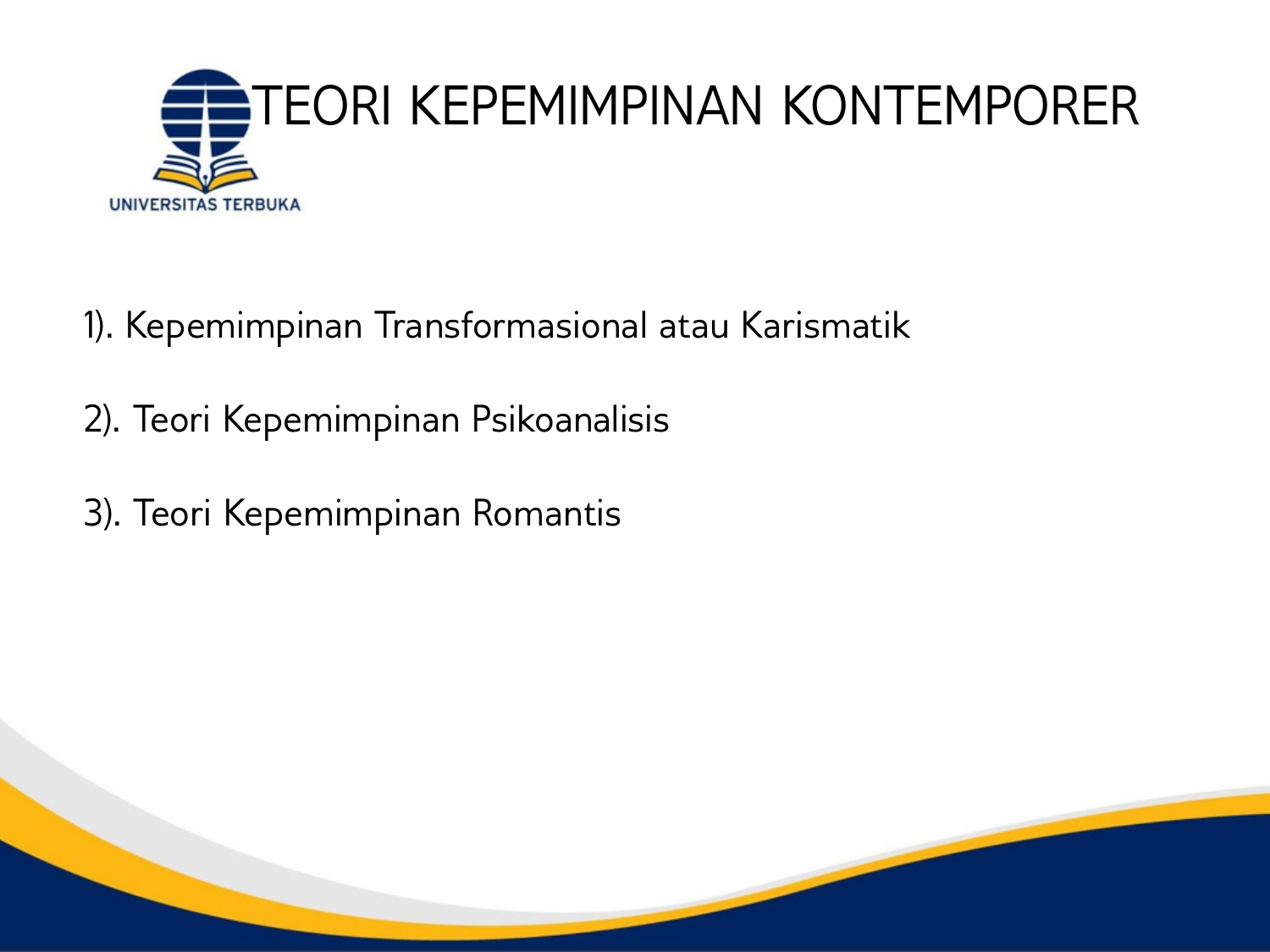

# TEORI KEPEMIMPINAN KONTEMPORER

1). Kepemimpinan Transformasional atau Karismatik
2). Teori Kepemimpinan Psikoanalisis
3). Teori Kepemimpinan Romantis